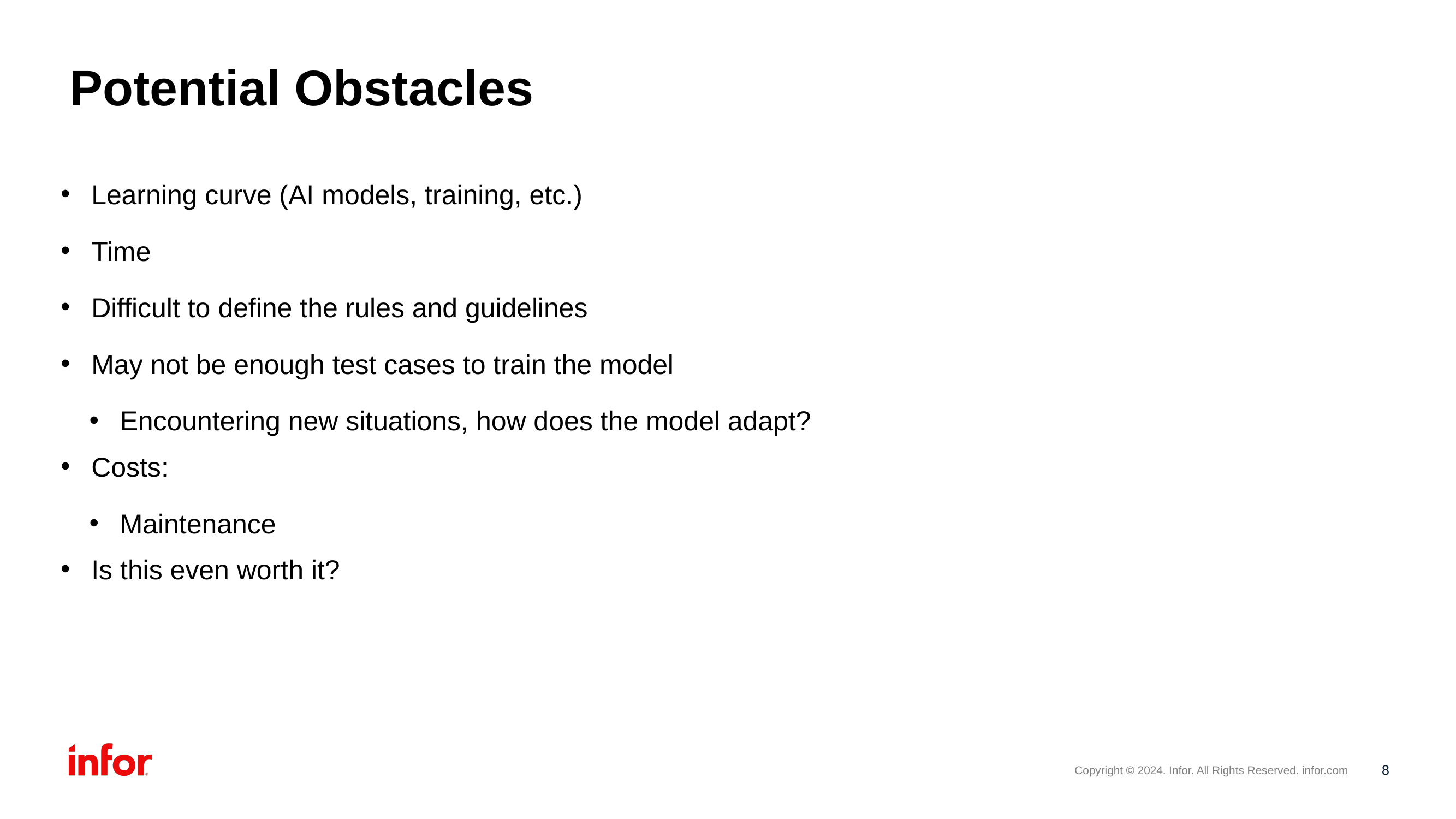

# Potential Obstacles
Learning curve (AI models, training, etc.)
Time
Difficult to define the rules and guidelines
May not be enough test cases to train the model
Encountering new situations, how does the model adapt?
Costs:
Maintenance
Is this even worth it?